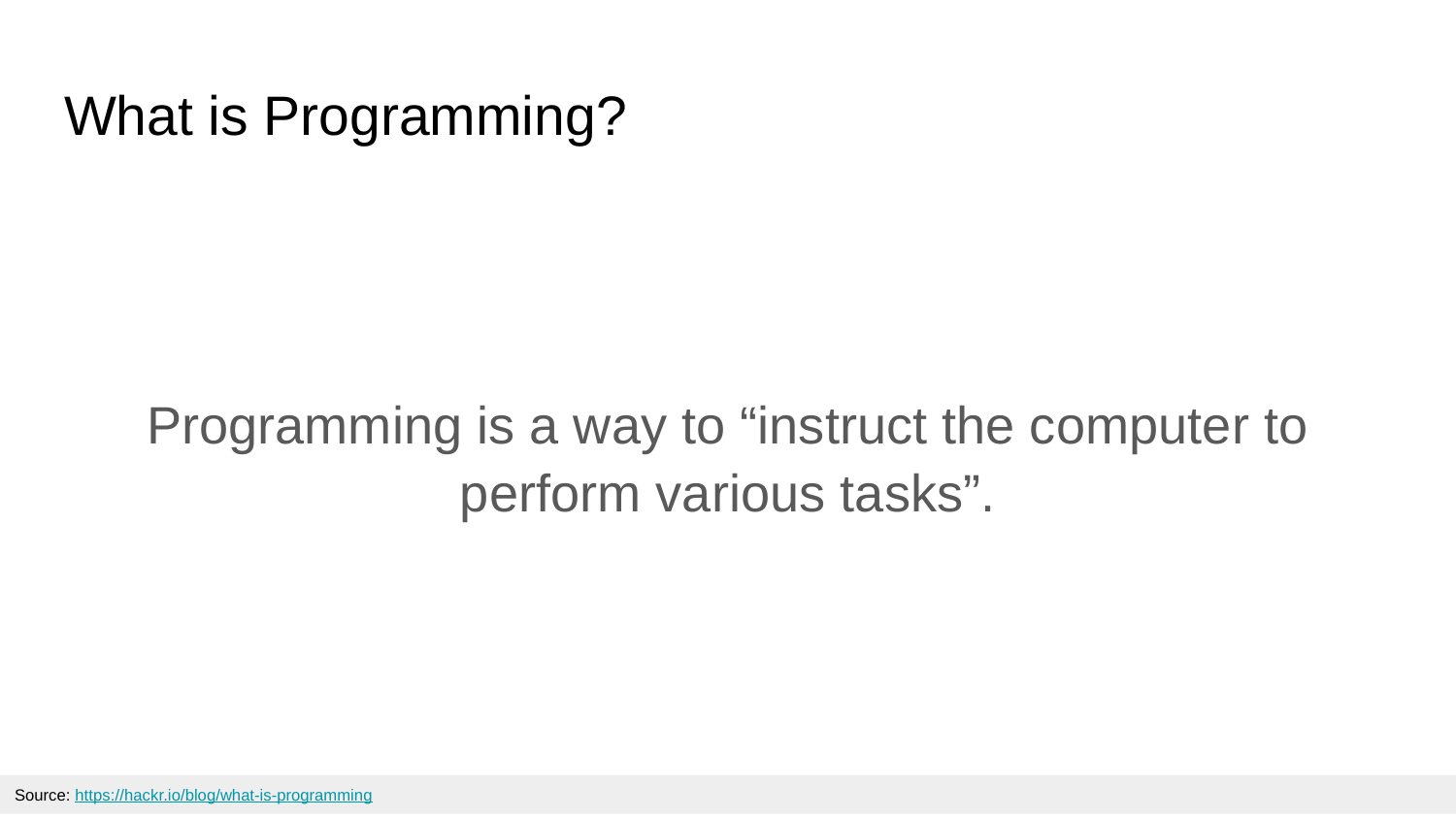

# What is Programming?
Programming is a way to “instruct the computer to perform various tasks”.
Source: https://hackr.io/blog/what-is-programming